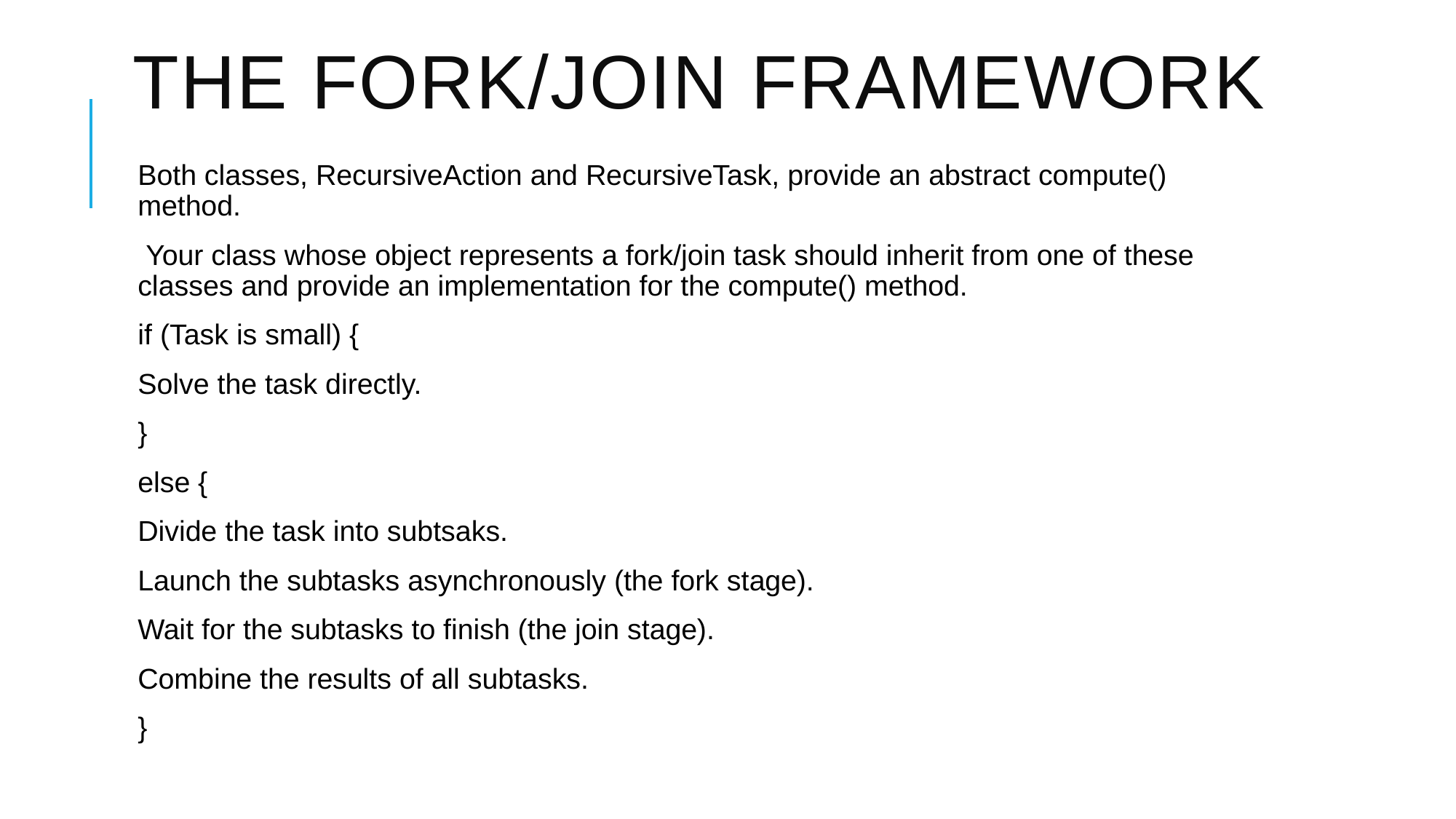

# The Fork/Join Framework
Both classes, RecursiveAction and RecursiveTask, provide an abstract compute() method.
 Your class whose object represents a fork/join task should inherit from one of these classes and provide an implementation for the compute() method.
if (Task is small) {
Solve the task directly.
}
else {
Divide the task into subtsaks.
Launch the subtasks asynchronously (the fork stage).
Wait for the subtasks to finish (the join stage).
Combine the results of all subtasks.
}